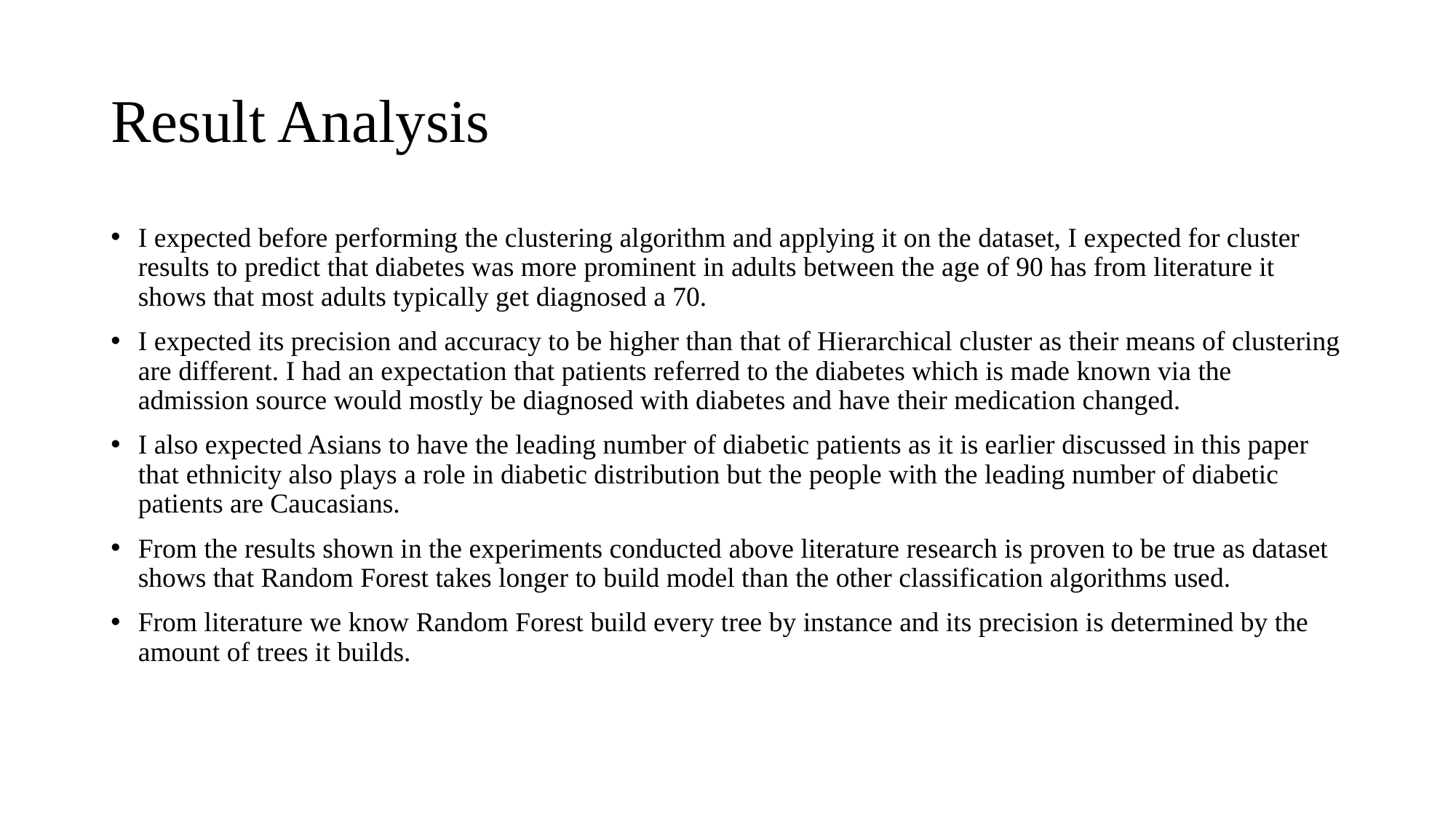

# Result Analysis
I expected before performing the clustering algorithm and applying it on the dataset, I expected for cluster results to predict that diabetes was more prominent in adults between the age of 90 has from literature it shows that most adults typically get diagnosed a 70.
I expected its precision and accuracy to be higher than that of Hierarchical cluster as their means of clustering are different. I had an expectation that patients referred to the diabetes which is made known via the admission source would mostly be diagnosed with diabetes and have their medication changed.
I also expected Asians to have the leading number of diabetic patients as it is earlier discussed in this paper that ethnicity also plays a role in diabetic distribution but the people with the leading number of diabetic patients are Caucasians.
From the results shown in the experiments conducted above literature research is proven to be true as dataset shows that Random Forest takes longer to build model than the other classification algorithms used.
From literature we know Random Forest build every tree by instance and its precision is determined by the amount of trees it builds.